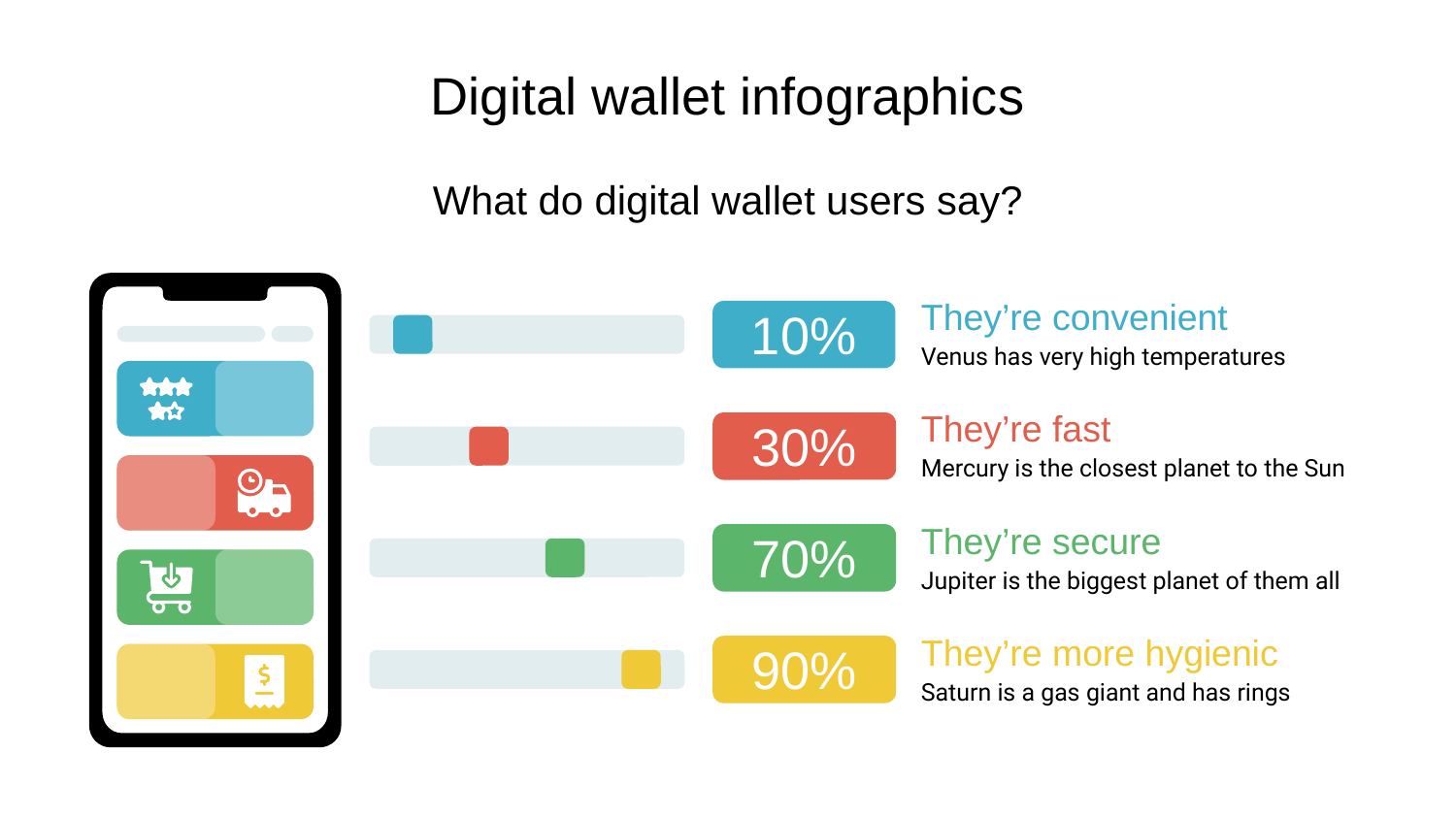

# Digital wallet infographics
What do digital wallet users say?

They’re convenient
10%

Venus has very high temperatures

They’re fast
30%

Mercury is the closest planet to the Sun

They’re secure
70%

Jupiter is the biggest planet of them all

They’re more hygienic
90%

Saturn is a gas giant and has rings